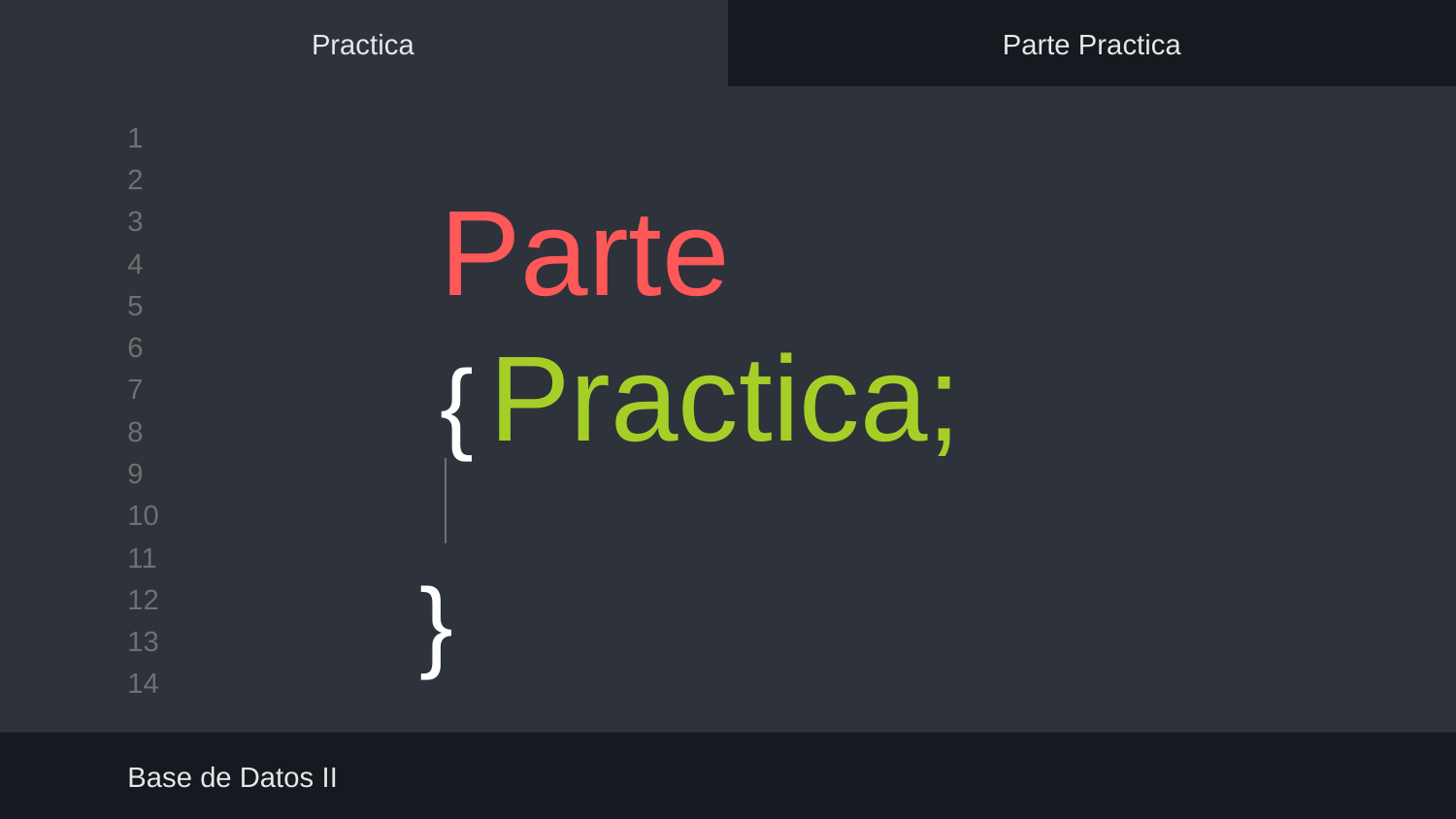

Practica
Parte Practica
# Parte { Practica;
}
Base de Datos II